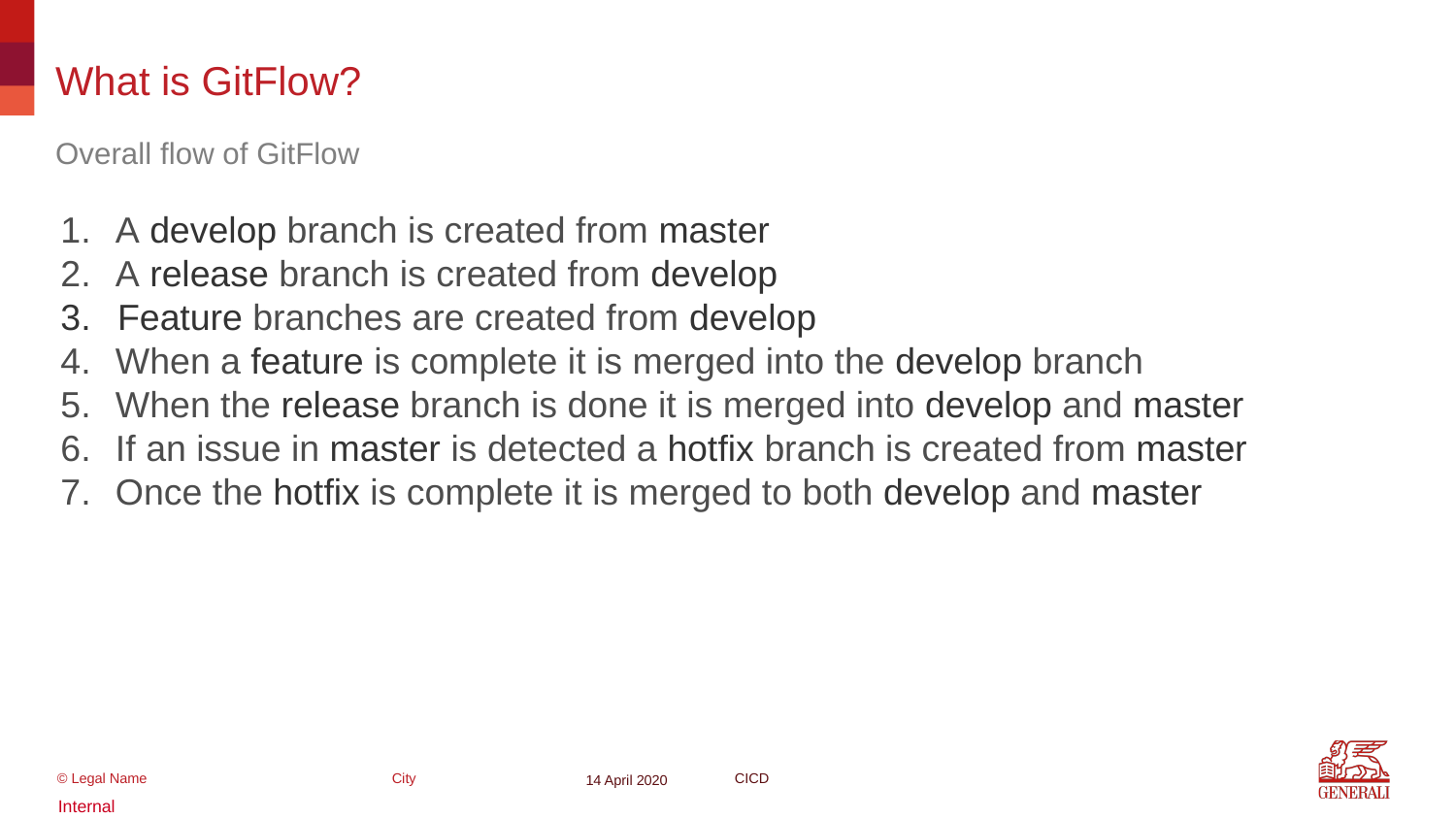

# What is GitFlow?
Overall flow of GitFlow
A develop branch is created from master
A release branch is created from develop
  Feature branches are created from develop
When a feature is complete it is merged into the develop branch
When the release branch is done it is merged into develop and master
If an issue in master is detected a hotfix branch is created from master
Once the hotfix is complete it is merged to both develop and master

14 April 2020
CICD